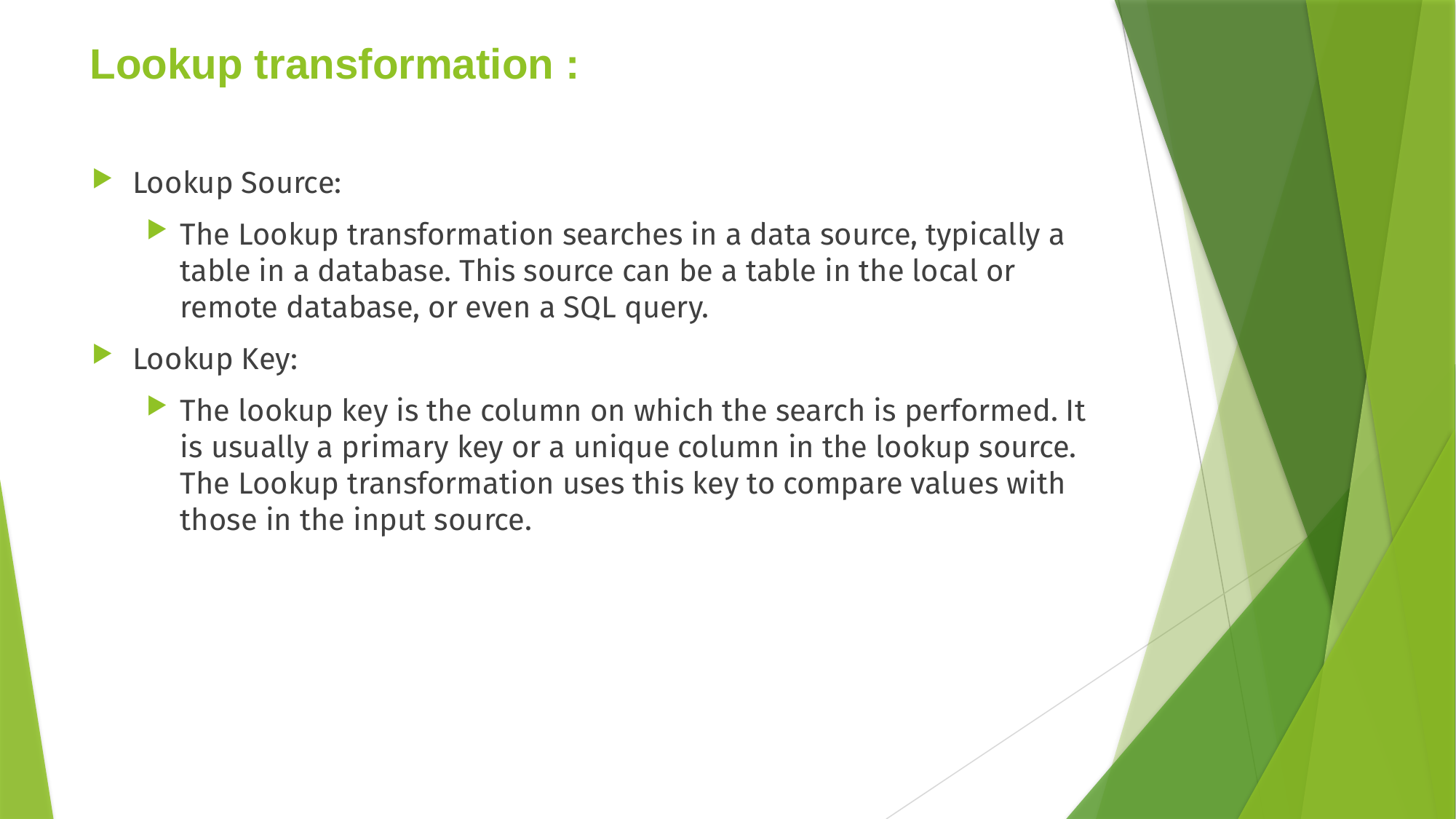

# Lookup transformation :
Lookup Source:
The Lookup transformation searches in a data source, typically a table in a database. This source can be a table in the local or remote database, or even a SQL query.
Lookup Key:
The lookup key is the column on which the search is performed. It is usually a primary key or a unique column in the lookup source. The Lookup transformation uses this key to compare values with those in the input source.